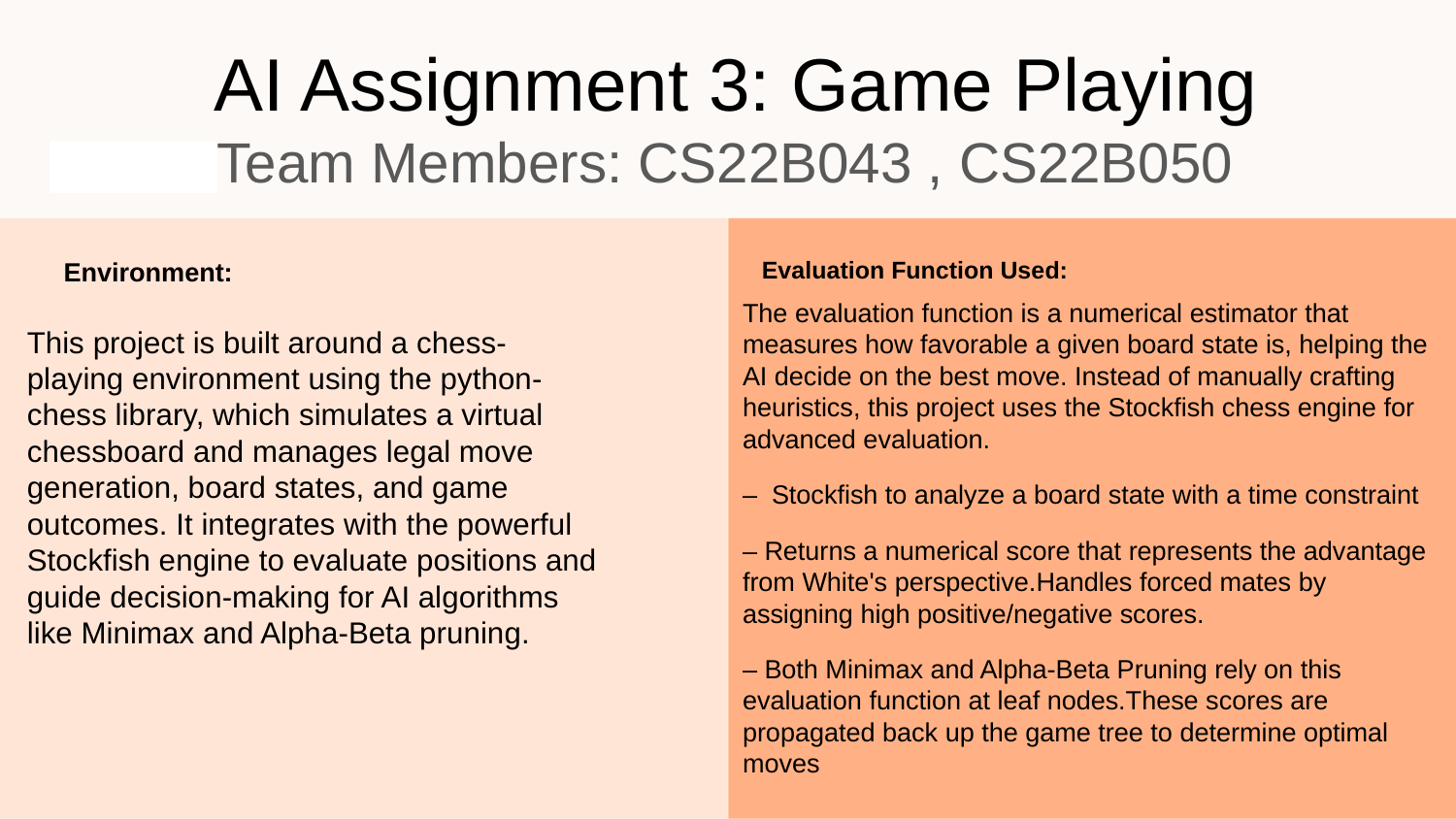

# AI Assignment 3: Game Playing
             Team Members: CS22B043 , CS22B050

The evaluation function is a numerical estimator that measures how favorable a given board state is, helping the AI decide on the best move. Instead of manually crafting heuristics, this project uses the Stockfish chess engine for advanced evaluation.
–  Stockfish to analyze a board state with a time constraint
– Returns a numerical score that represents the advantage from White's perspective.Handles forced mates by assigning high positive/negative scores.
– Both Minimax and Alpha-Beta Pruning rely on this evaluation function at leaf nodes.These scores are propagated back up the game tree to determine optimal moves

Evaluation Function Used:
Environment:
This project is built around a chess-playing environment using the python-chess library, which simulates a virtual chessboard and manages legal move generation, board states, and game outcomes. It integrates with the powerful Stockfish engine to evaluate positions and guide decision-making for AI algorithms like Minimax and Alpha-Beta pruning.